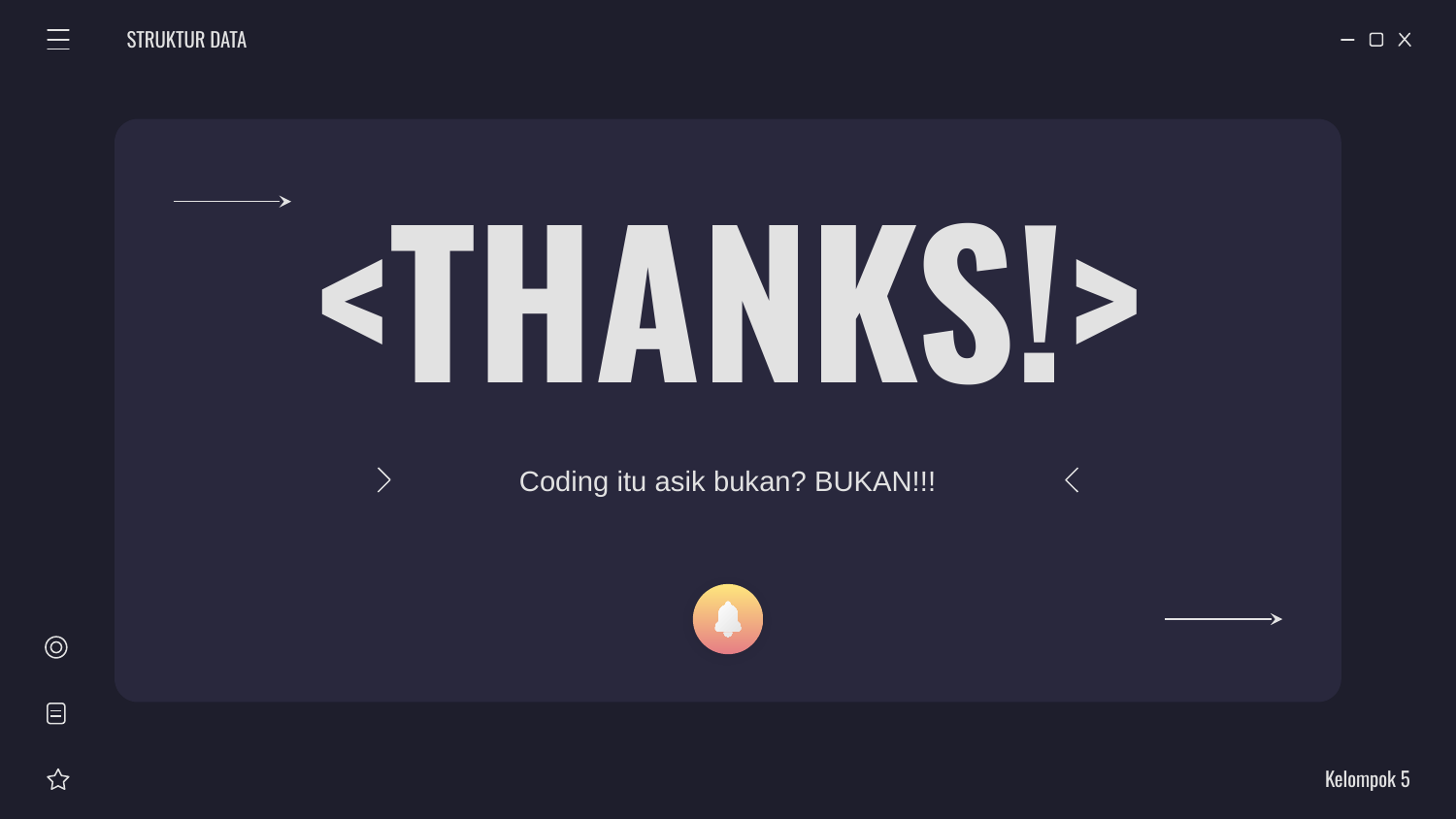

STRUKTUR DATA

# <THANKS!>
Coding itu asik bukan? BUKAN!!!

Kelompok 5